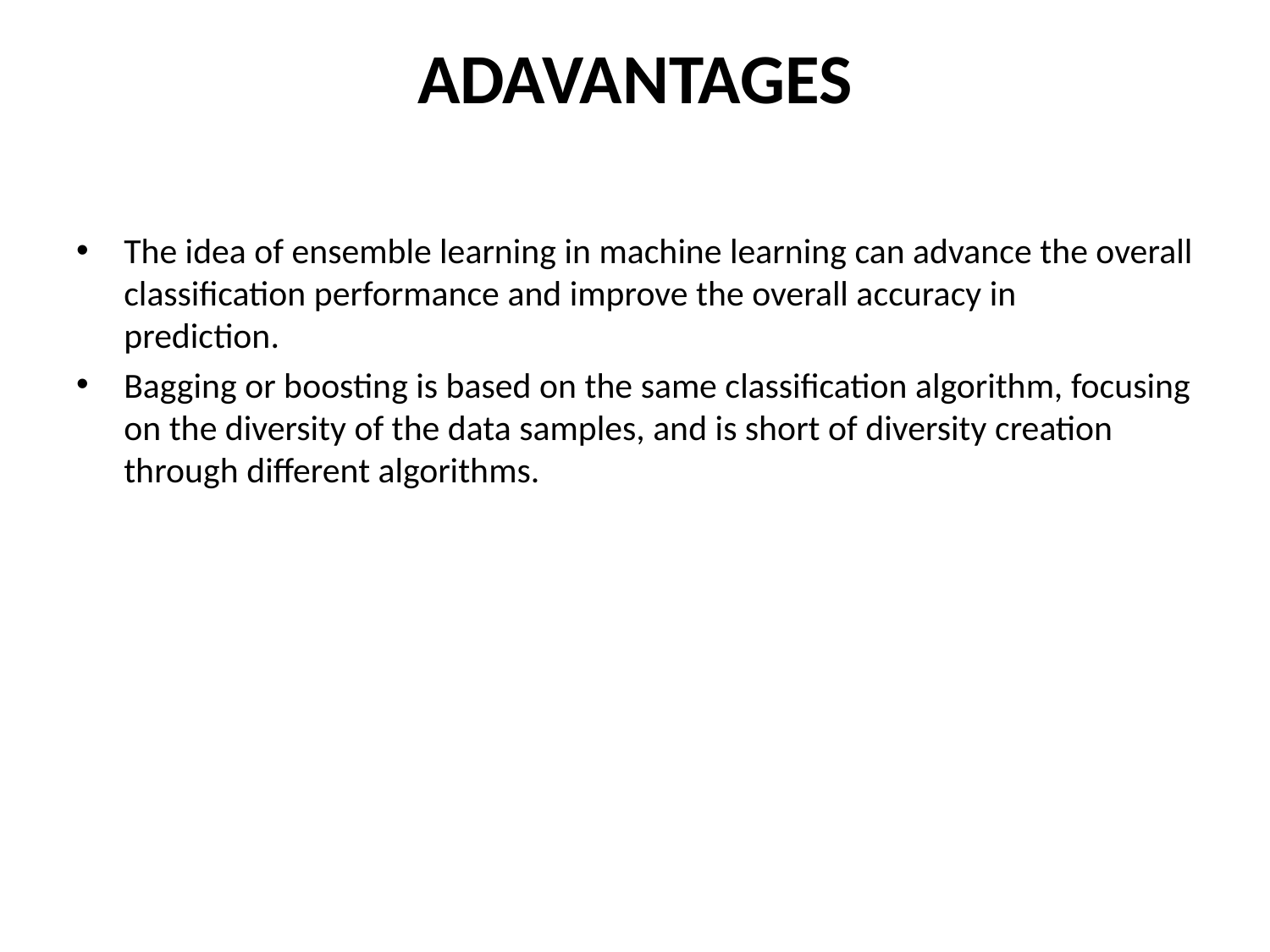

# ADAVANTAGES
The idea of ensemble learning in machine learning can advance the overall classification performance and improve the overall accuracy in   prediction.
Bagging or boosting is based on the same classification algorithm, focusing on the diversity of the data samples, and is short of diversity creation through different algorithms.